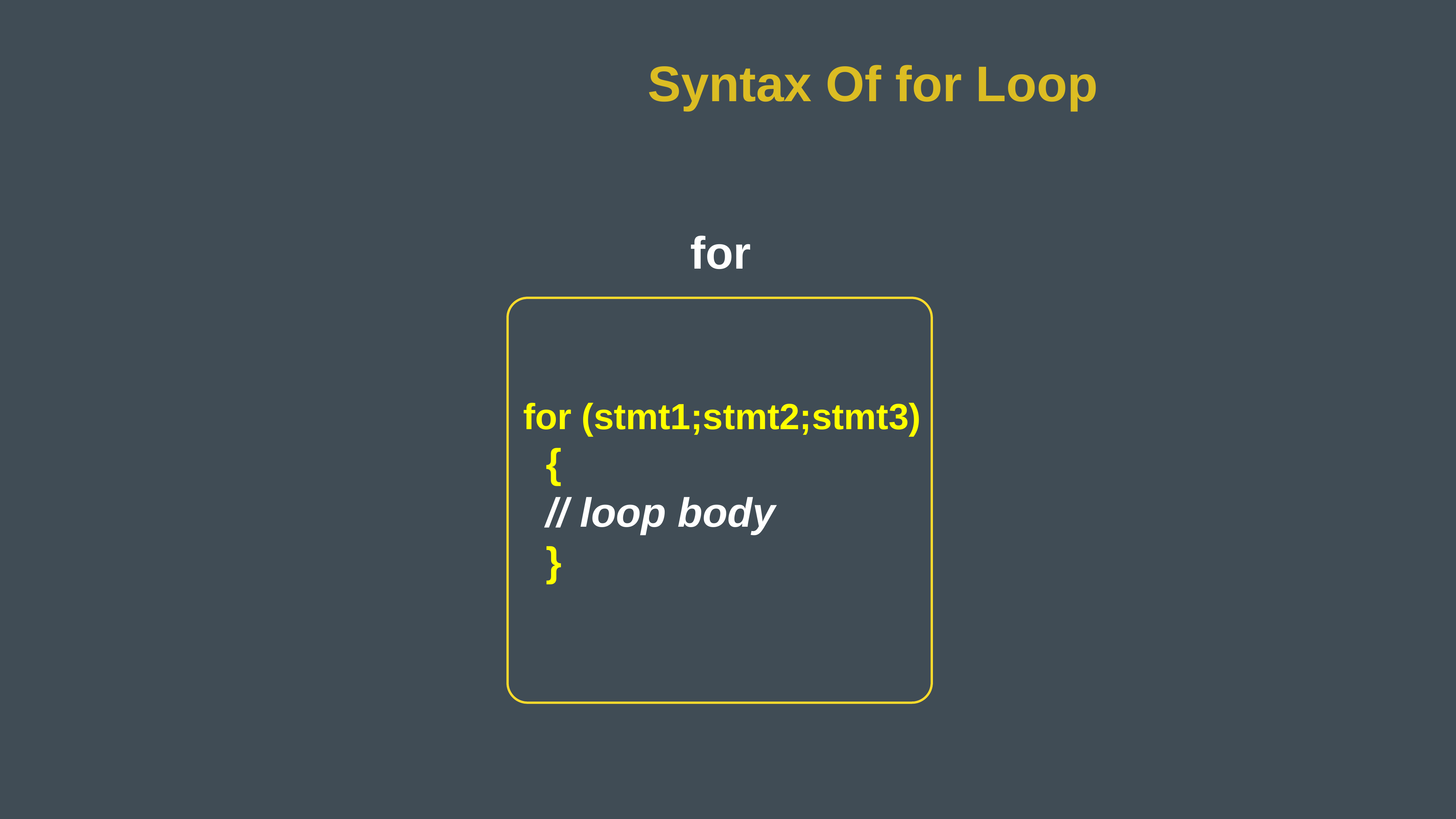

Syntax Of for Loop
for

for (stmt1;stmt2;stmt3)
  {
  // loop body
  }